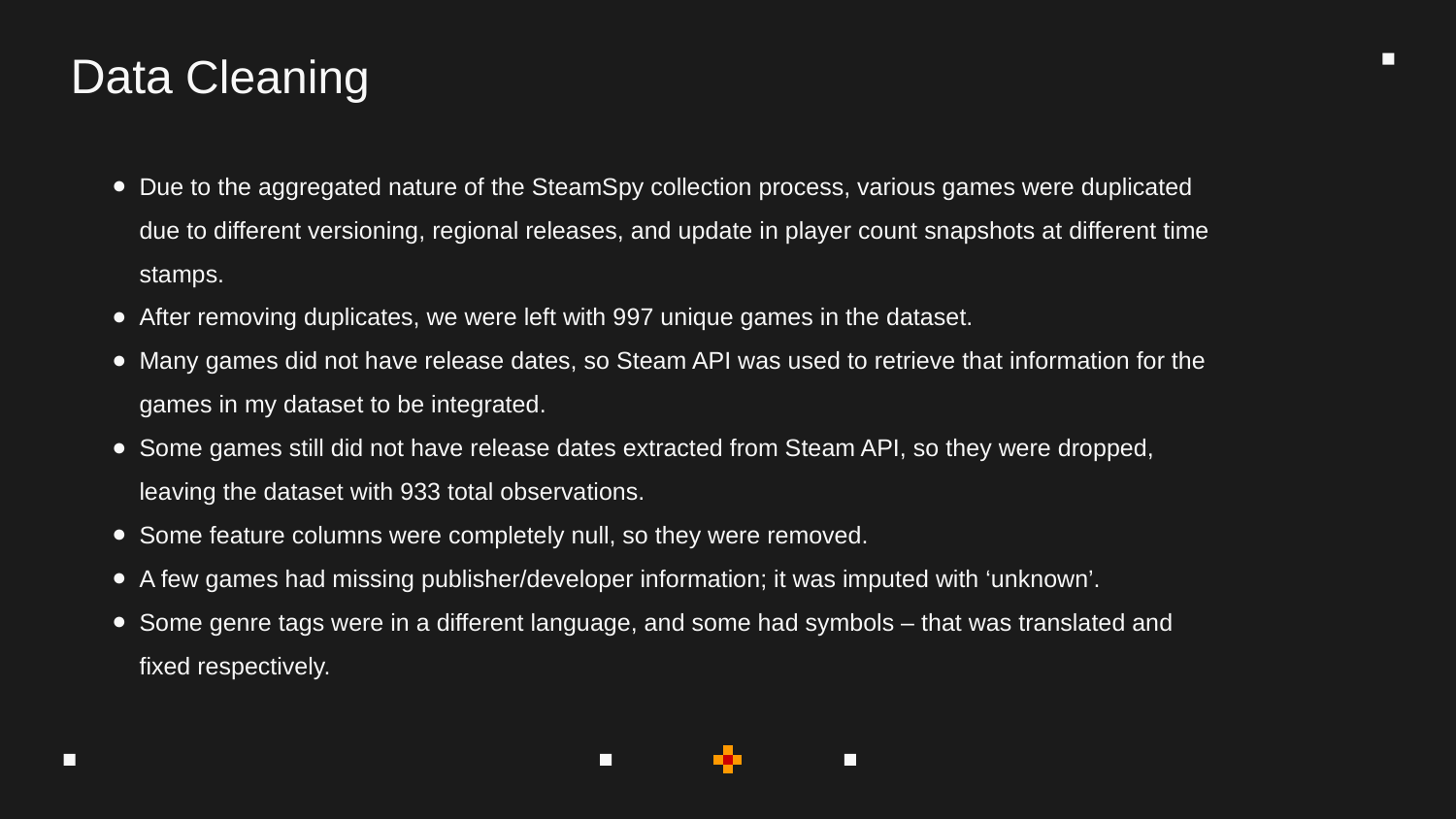

# Data Cleaning
Due to the aggregated nature of the SteamSpy collection process, various games were duplicated due to different versioning, regional releases, and update in player count snapshots at different time stamps.
After removing duplicates, we were left with 997 unique games in the dataset.
Many games did not have release dates, so Steam API was used to retrieve that information for the games in my dataset to be integrated.
Some games still did not have release dates extracted from Steam API, so they were dropped, leaving the dataset with 933 total observations.
Some feature columns were completely null, so they were removed.
A few games had missing publisher/developer information; it was imputed with ‘unknown’.
Some genre tags were in a different language, and some had symbols – that was translated and fixed respectively.